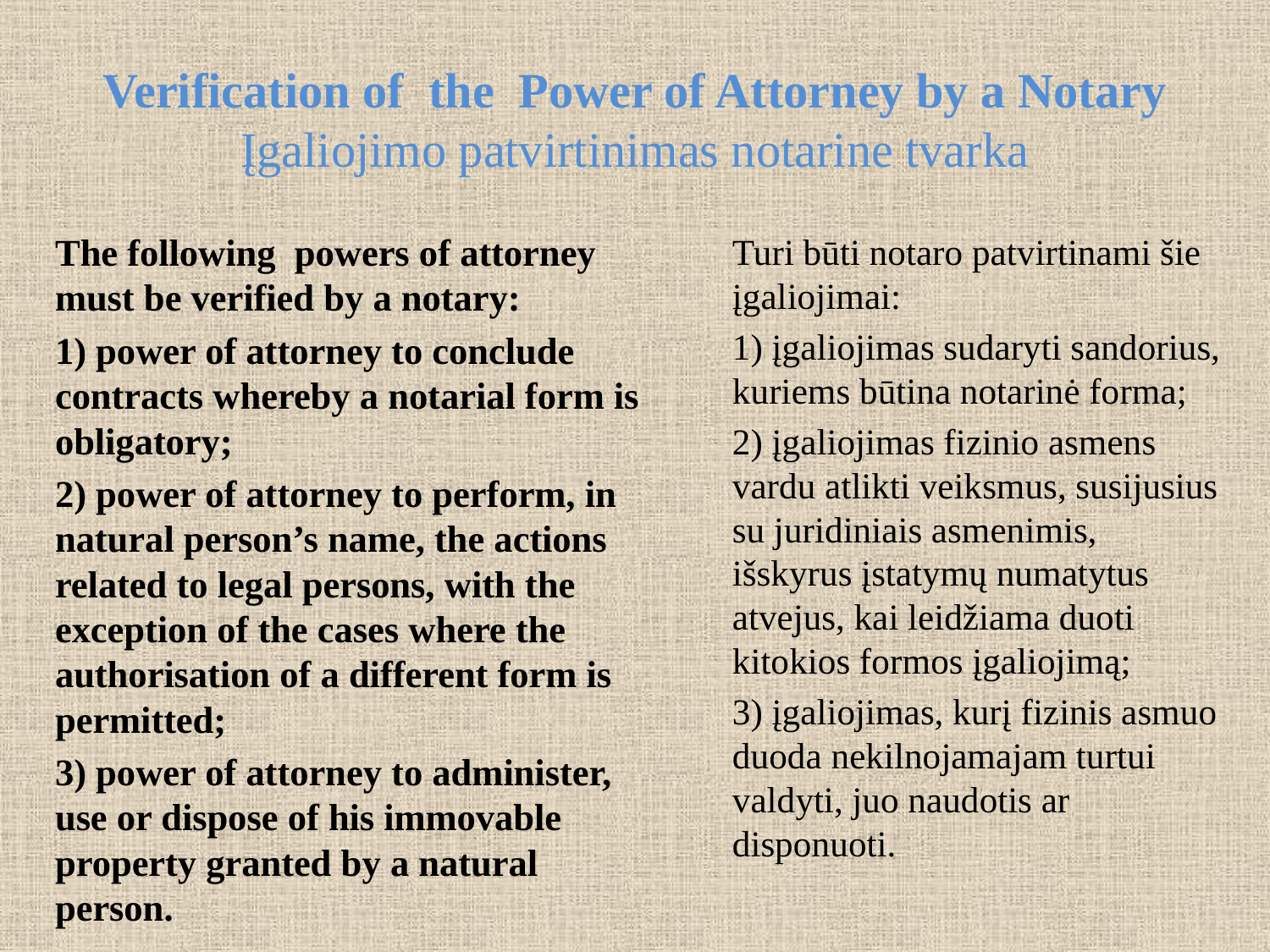

# Verification of  the  Power of Attorney by a Notary Įgaliojimo patvirtinimas notarine tvarka
The following  powers of attorney  must be verified by a notary:
1) power of attorney to conclude contracts whereby a notarial form is obligatory;
2) power of attorney to perform, in natural person’s name, the actions related to legal persons, with the exception of the cases where the authorisation of a different form is permitted;
3) power of attorney to administer, use or dispose of his immovable property granted by a natural person.

Turi būti notaro patvirtinami šie įgaliojimai:
1) įgaliojimas sudaryti sandorius, kuriems būtina notarinė forma;
2) įgaliojimas fizinio asmens vardu atlikti veiksmus, susijusius su juridiniais asmenimis, išskyrus įstatymų numatytus atvejus, kai leidžiama duoti kitokios formos įgaliojimą;
3) įgaliojimas, kurį fizinis asmuo duoda nekilnojamajam turtui valdyti, juo naudotis ar disponuoti.